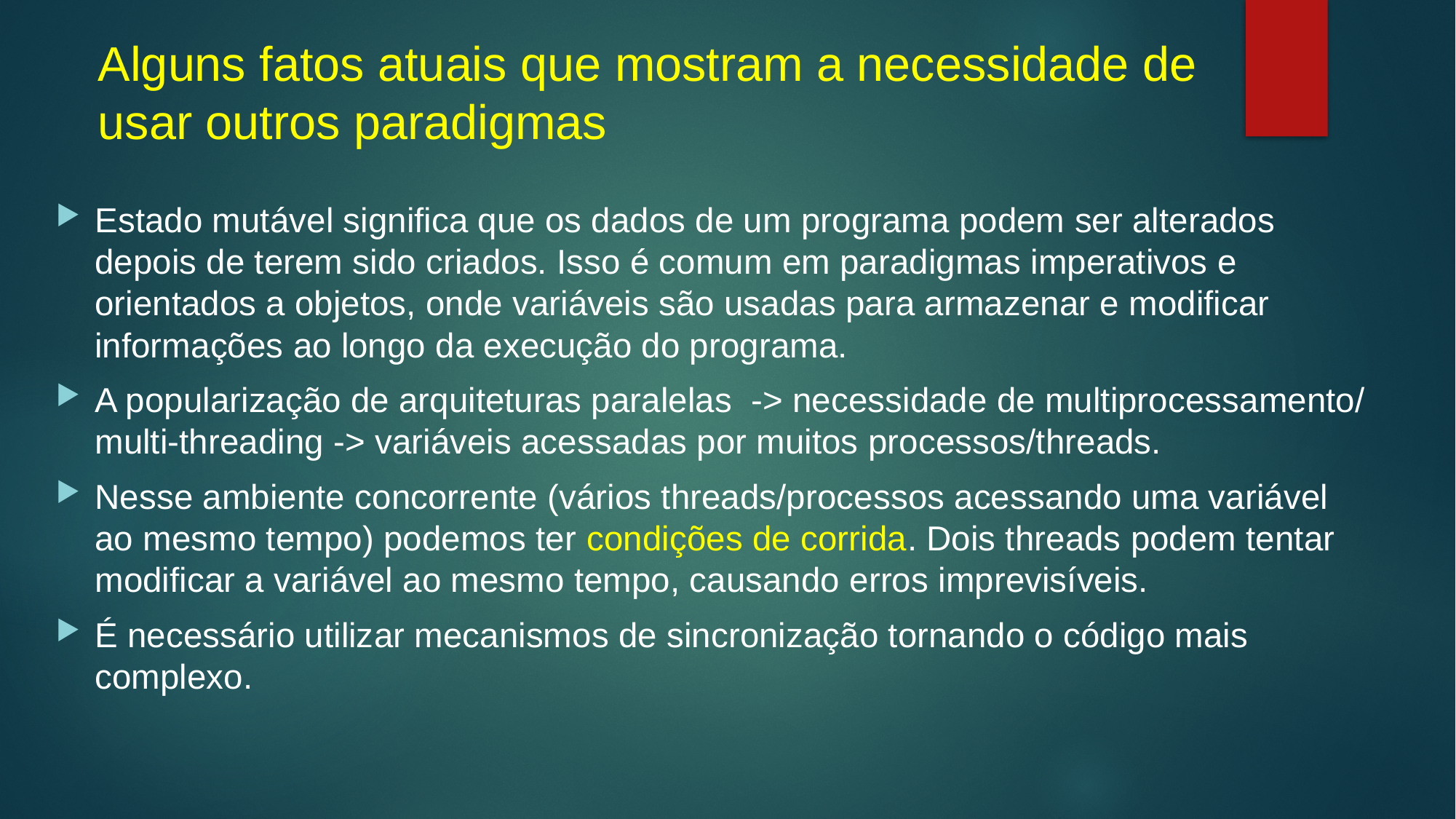

# Alguns fatos atuais que mostram a necessidade de usar outros paradigmas
Estado mutável significa que os dados de um programa podem ser alterados depois de terem sido criados. Isso é comum em paradigmas imperativos e orientados a objetos, onde variáveis são usadas para armazenar e modificar informações ao longo da execução do programa.
A popularização de arquiteturas paralelas  -> necessidade de multiprocessamento/ multi-threading -> variáveis acessadas por muitos processos/threads.
Nesse ambiente concorrente (vários threads/processos acessando uma variável ao mesmo tempo) podemos ter condições de corrida. Dois threads podem tentar modificar a variável ao mesmo tempo, causando erros imprevisíveis.
É necessário utilizar mecanismos de sincronização tornando o código mais complexo.